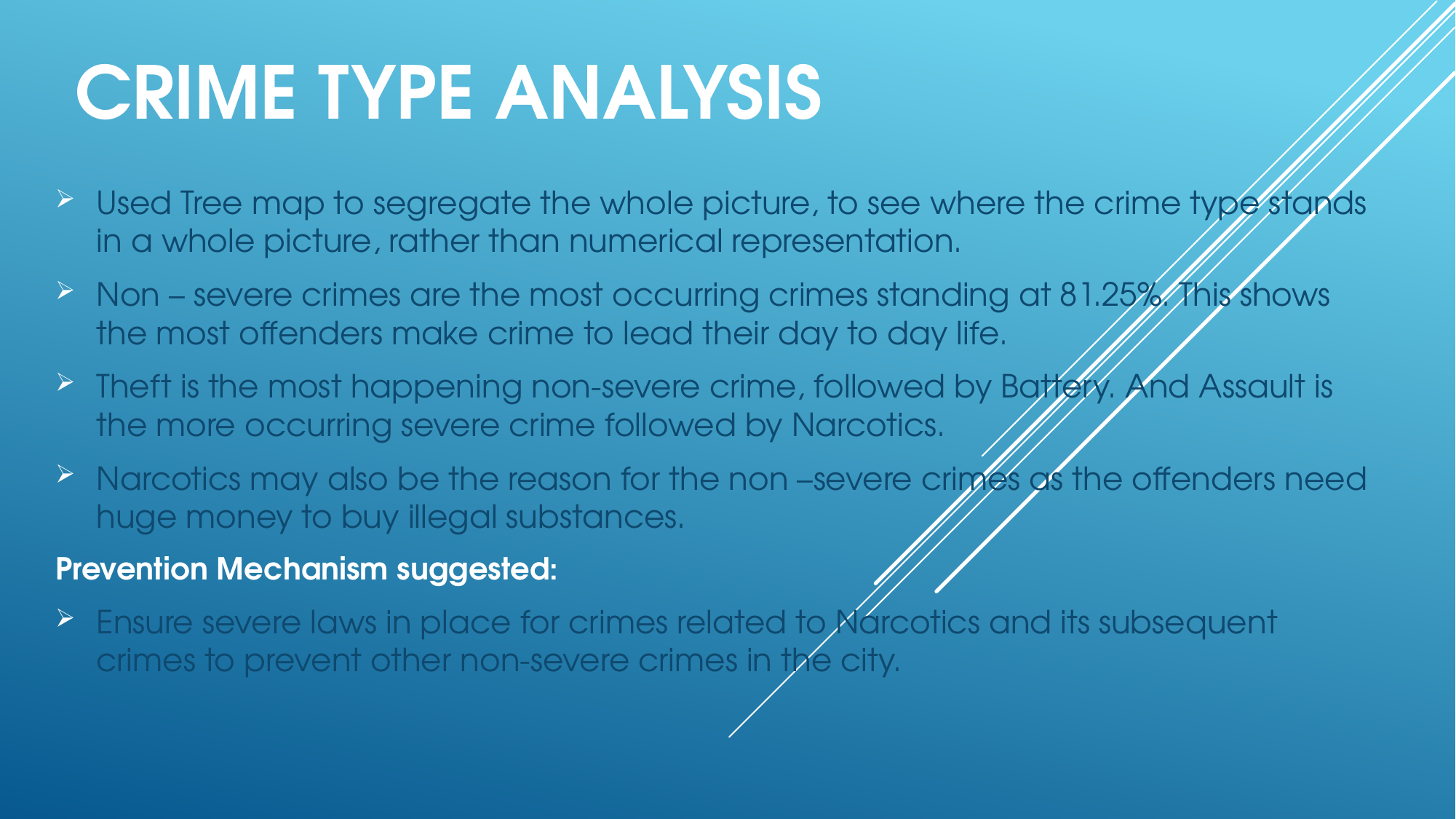

# Crime Type Analysis
Used Tree map to segregate the whole picture, to see where the crime type stands in a whole picture, rather than numerical representation.
Non – severe crimes are the most occurring crimes standing at 81.25%. This shows the most offenders make crime to lead their day to day life.
Theft is the most happening non-severe crime, followed by Battery. And Assault is the more occurring severe crime followed by Narcotics.
Narcotics may also be the reason for the non –severe crimes as the offenders need huge money to buy illegal substances.
Prevention Mechanism suggested:
Ensure severe laws in place for crimes related to Narcotics and its subsequent crimes to prevent other non-severe crimes in the city.